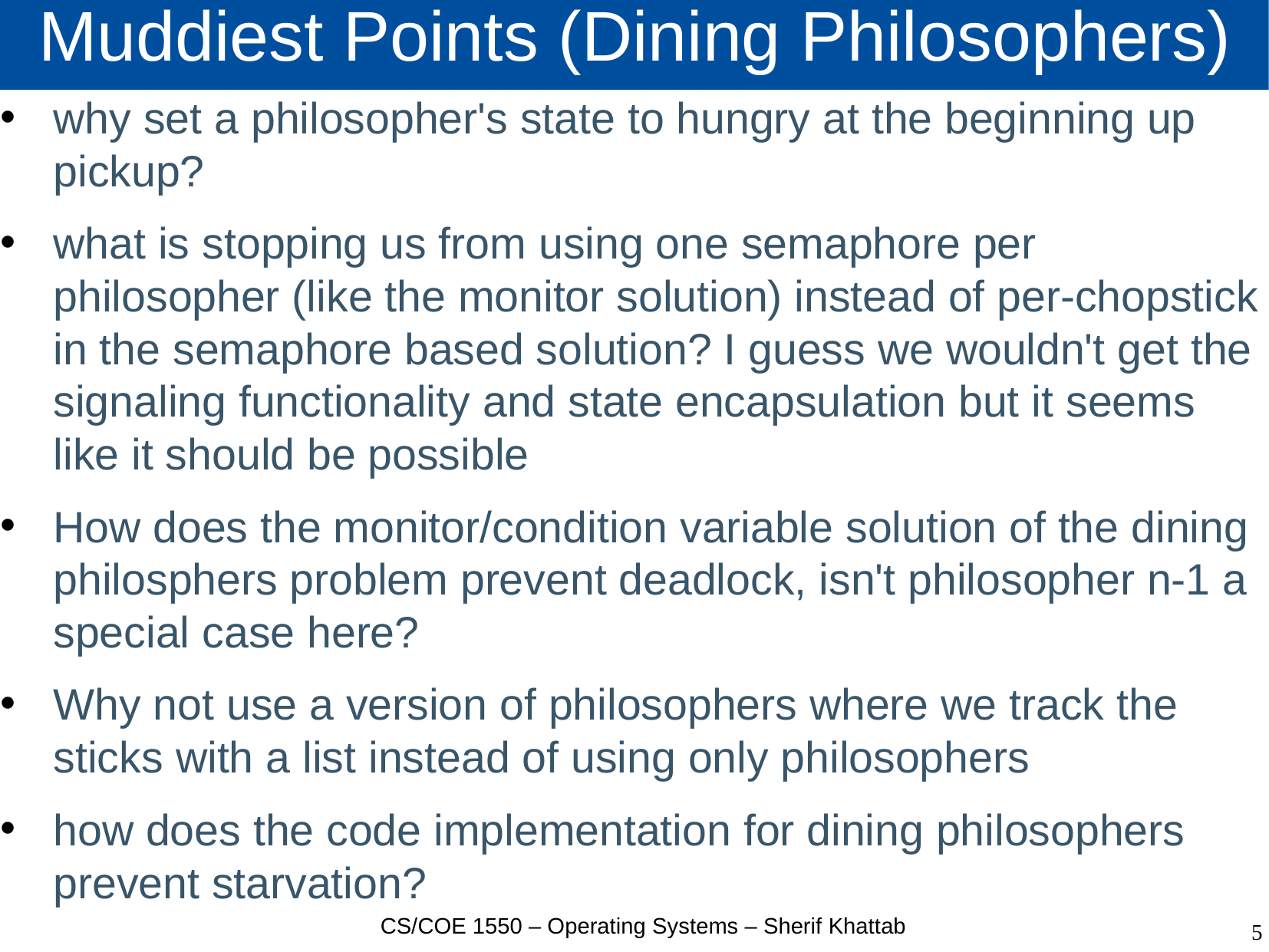

# Muddiest Points (Dining Philosophers)
why set a philosopher's state to hungry at the beginning up pickup?
what is stopping us from using one semaphore per philosopher (like the monitor solution) instead of per-chopstick in the semaphore based solution? I guess we wouldn't get the signaling functionality and state encapsulation but it seems like it should be possible
How does the monitor/condition variable solution of the dining philosphers problem prevent deadlock, isn't philosopher n-1 a special case here?
Why not use a version of philosophers where we track the sticks with a list instead of using only philosophers
how does the code implementation for dining philosophers prevent starvation?
CS/COE 1550 – Operating Systems – Sherif Khattab
5